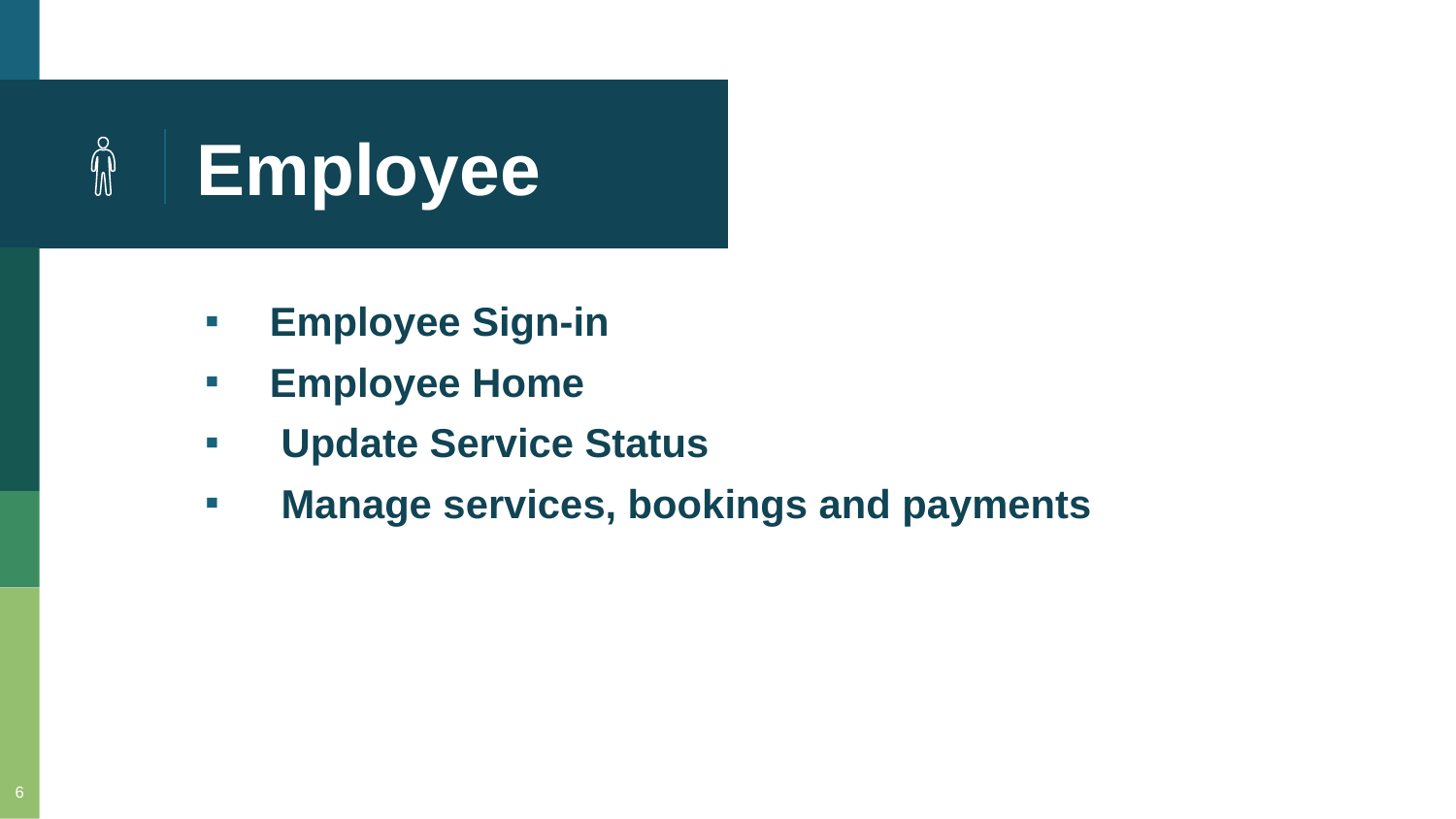

# Employee

Employee Sign-in
Employee Home
 Update Service Status
 Manage services, bookings and payments

6